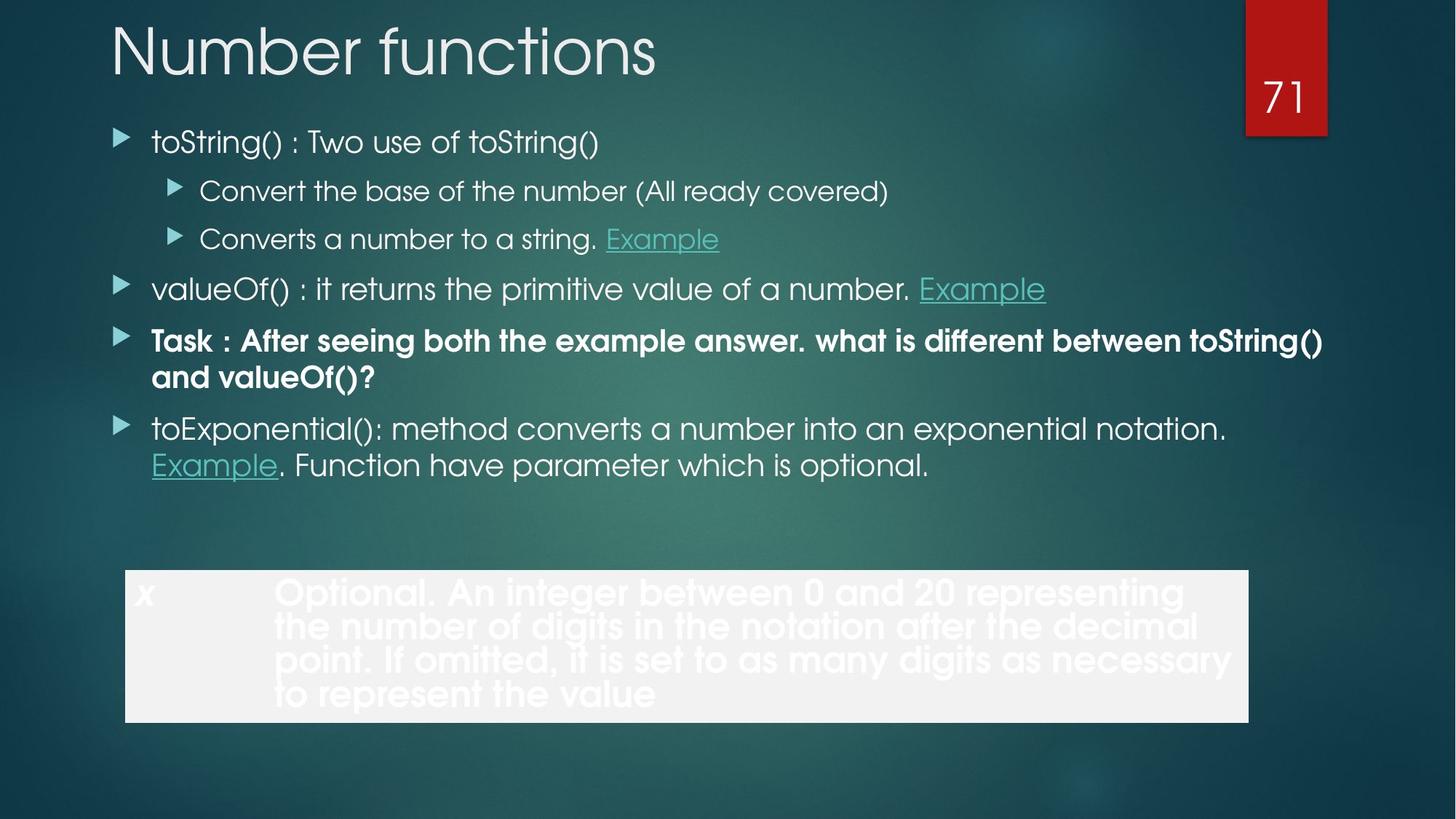

# Number functions
71
toString() : Two use of toString()
Convert the base of the number (All ready covered)
Converts a number to a string. Example
valueOf() : it returns the primitive value of a number. Example
Task : After seeing both the example answer. what is different between toString() and valueOf()?
toExponential(): method converts a number into an exponential notation. Example. Function have parameter which is optional.
| x | Optional. An integer between 0 and 20 representing the number of digits in the notation after the decimal point. If omitted, it is set to as many digits as necessary to represent the value |
| --- | --- |